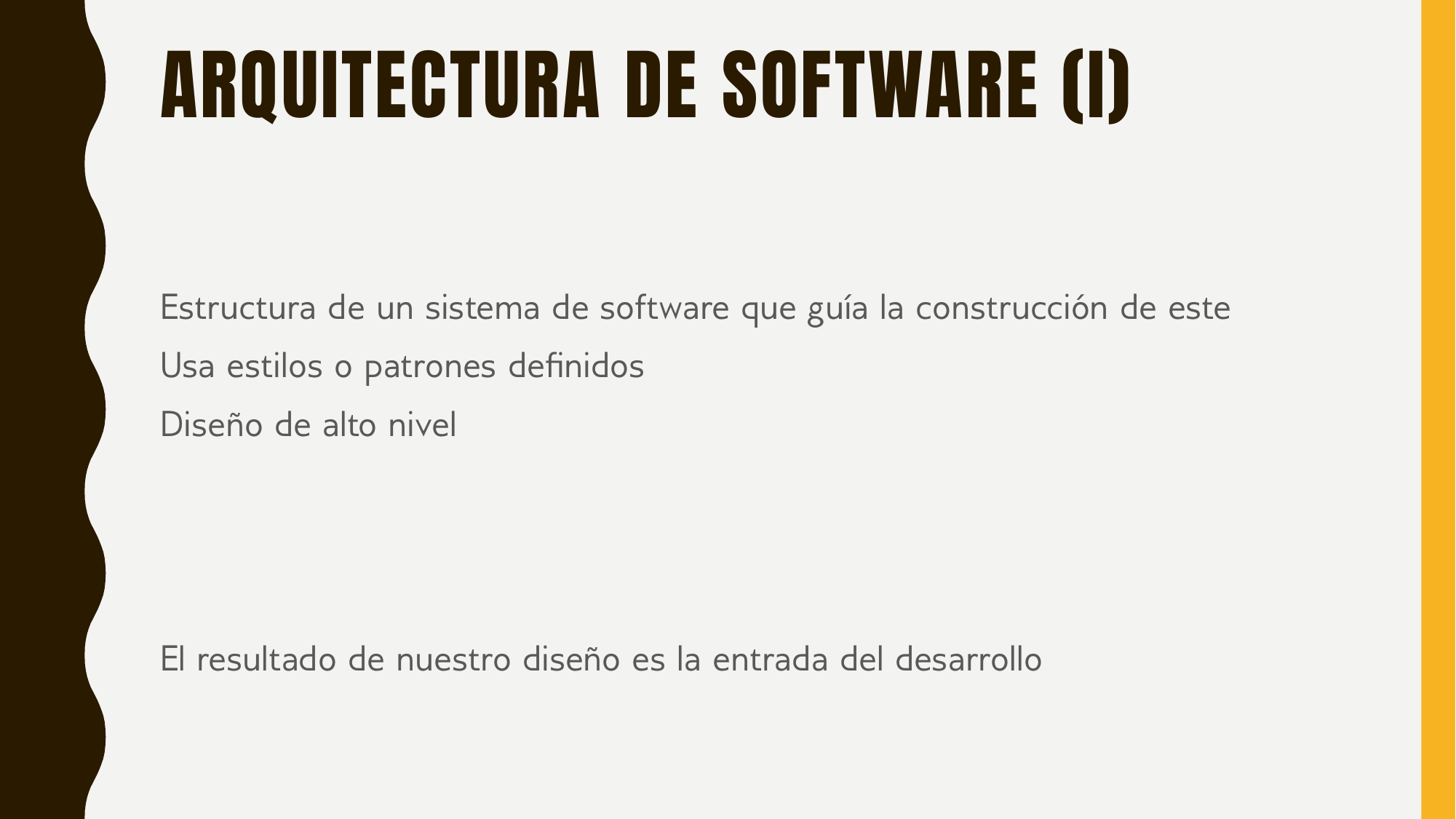

# Arquitectura de software (i)
Estructura de un sistema de software que guía la construcción de este
Usa estilos o patrones definidos
Diseño de alto nivel

El resultado de nuestro diseño es la entrada del desarrollo